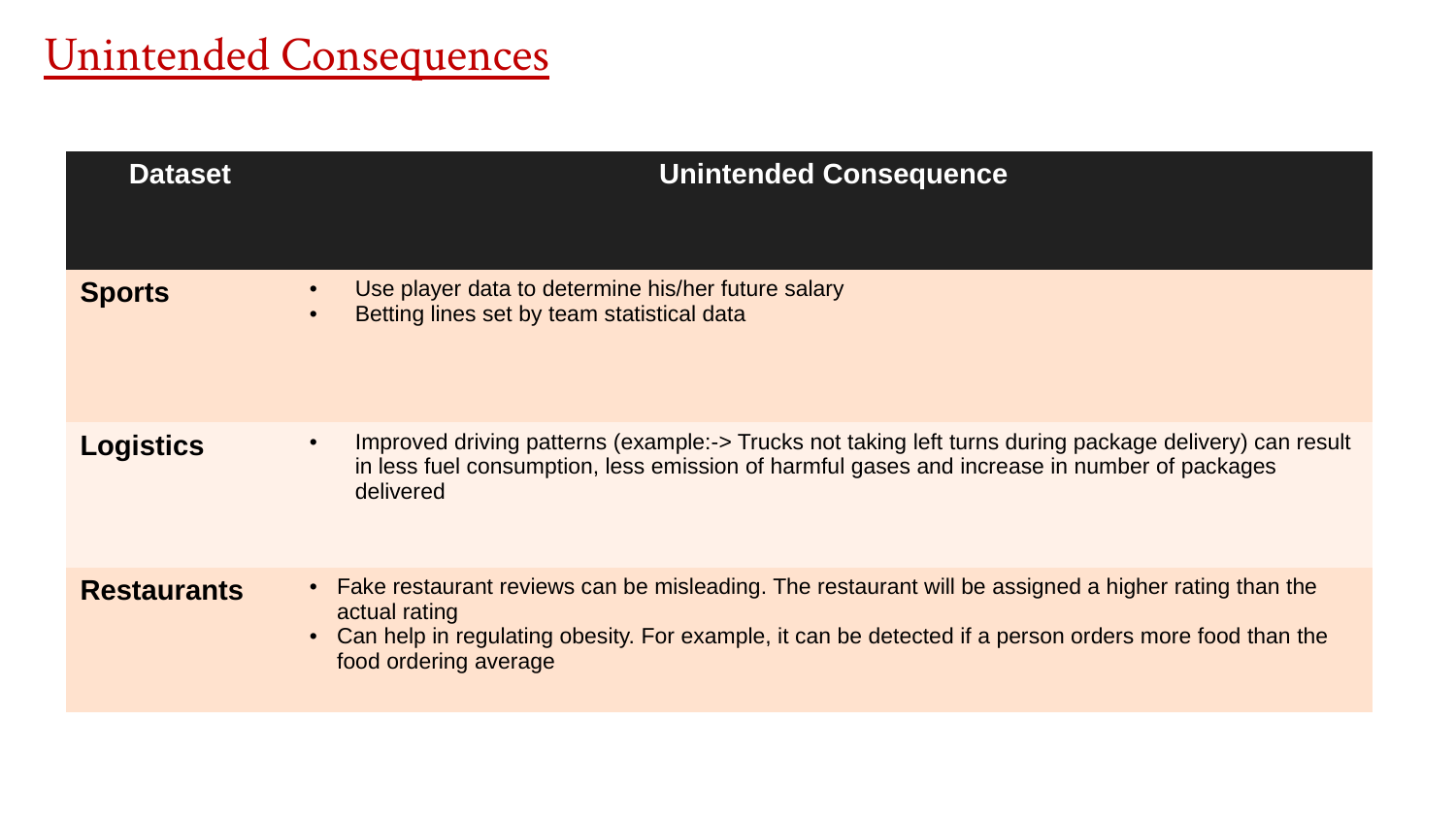

Unintended Consequences
| Dataset | Unintended Consequence |
| --- | --- |
| Sports | Use player data to determine his/her future salary Betting lines set by team statistical data |
| Logistics | Improved driving patterns (example:-> Trucks not taking left turns during package delivery) can result in less fuel consumption, less emission of harmful gases and increase in number of packages delivered |
| Restaurants | Fake restaurant reviews can be misleading. The restaurant will be assigned a higher rating than the actual rating Can help in regulating obesity. For example, it can be detected if a person orders more food than the food ordering average |